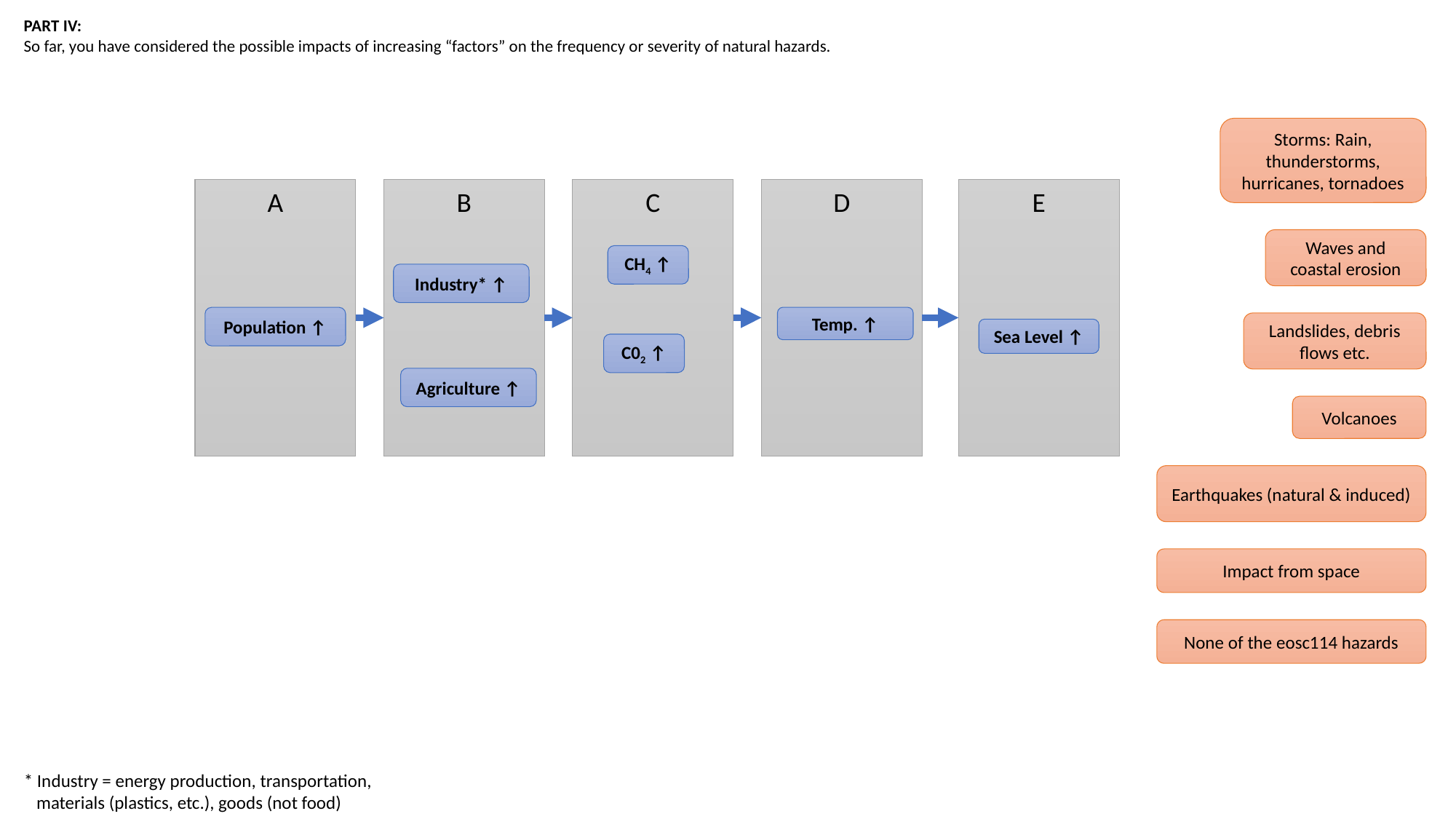

PART IV:
So far, you have considered the possible impacts of increasing “factors” on the frequency or severity of natural hazards.
Storms: Rain, thunderstorms, hurricanes, tornadoes
B
D
E
C
A
Waves and coastal erosion
CH4 ↑
Industry* ↑
Population ↑
Temp. ↑
Landslides, debris flows etc.
Sea Level ↑
C02 ↑
Agriculture ↑
Volcanoes
Earthquakes (natural & induced)
Impact from space
None of the eosc114 hazards
* Industry = energy production, transportation,
   materials (plastics, etc.), goods (not food)